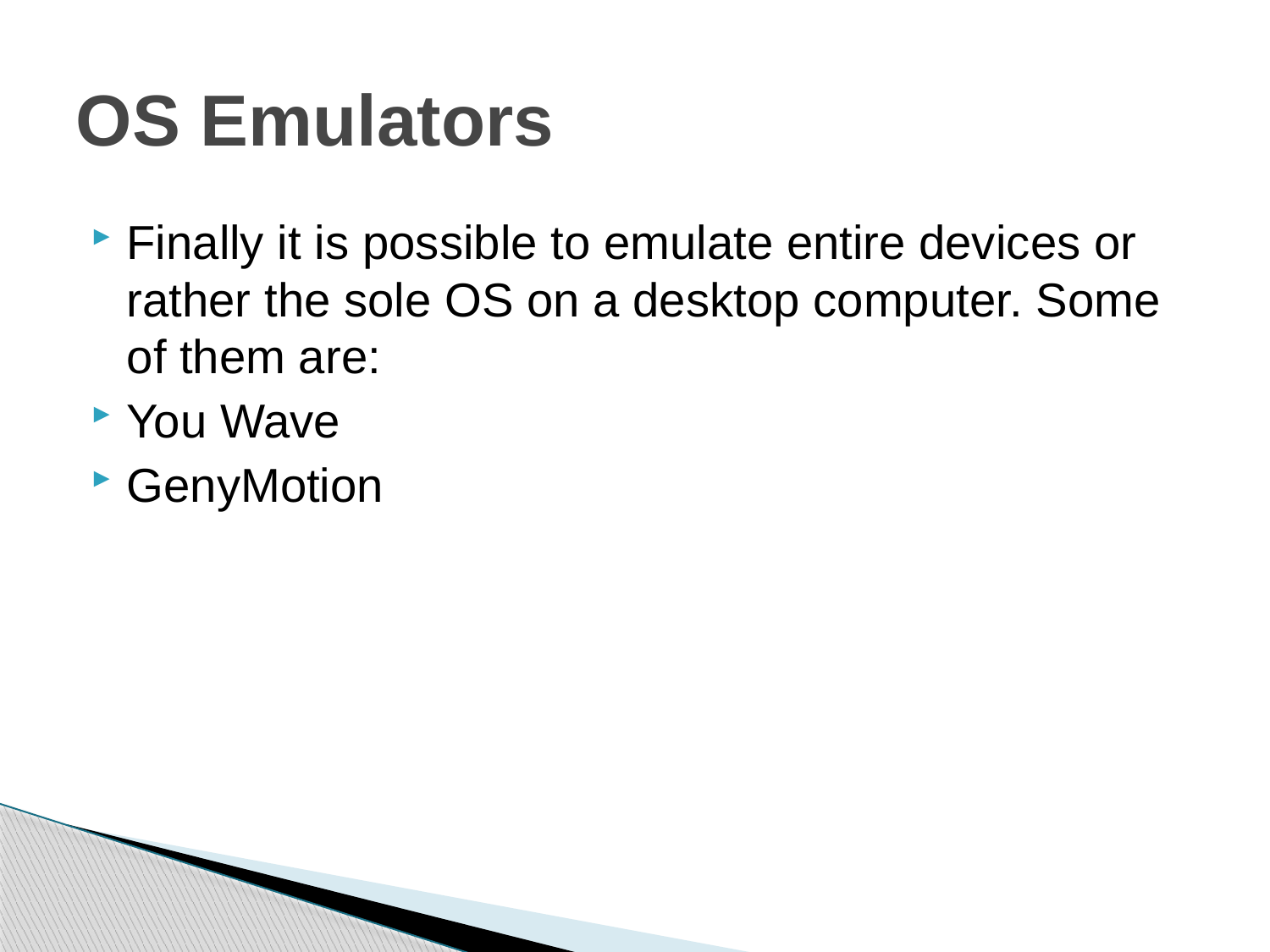

# OS Emulators
Finally it is possible to emulate entire devices or rather the sole OS on a desktop computer. Some of them are:
You Wave
GenyMotion